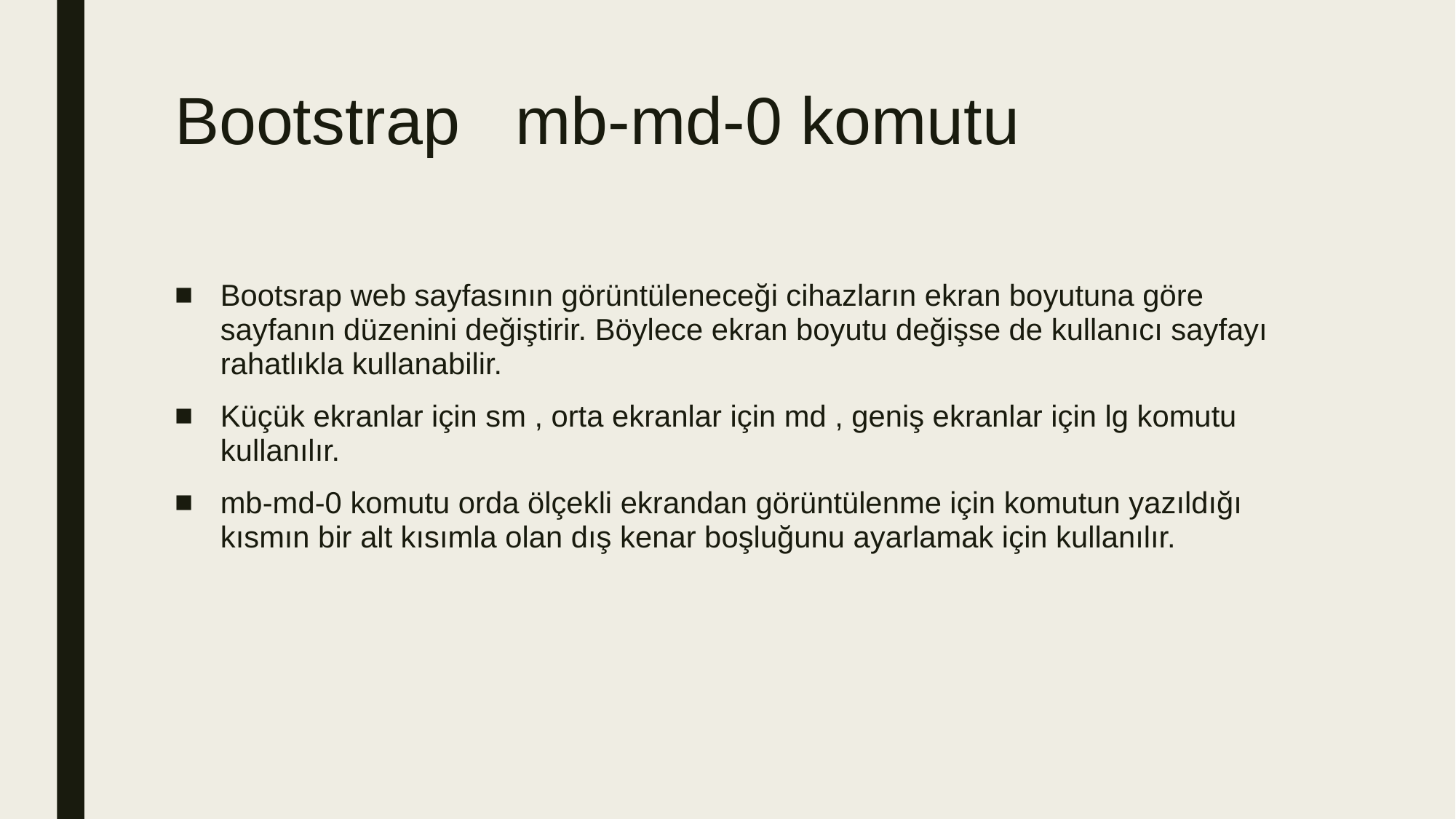

# Bootstrap   mb-md-0 komutu
Bootsrap web sayfasının görüntüleneceği cihazların ekran boyutuna göre sayfanın düzenini değiştirir. Böylece ekran boyutu değişse de kullanıcı sayfayı rahatlıkla kullanabilir.
Küçük ekranlar için sm , orta ekranlar için md , geniş ekranlar için lg komutu kullanılır.
mb-md-0 komutu orda ölçekli ekrandan görüntülenme için komutun yazıldığı kısmın bir alt kısımla olan dış kenar boşluğunu ayarlamak için kullanılır.